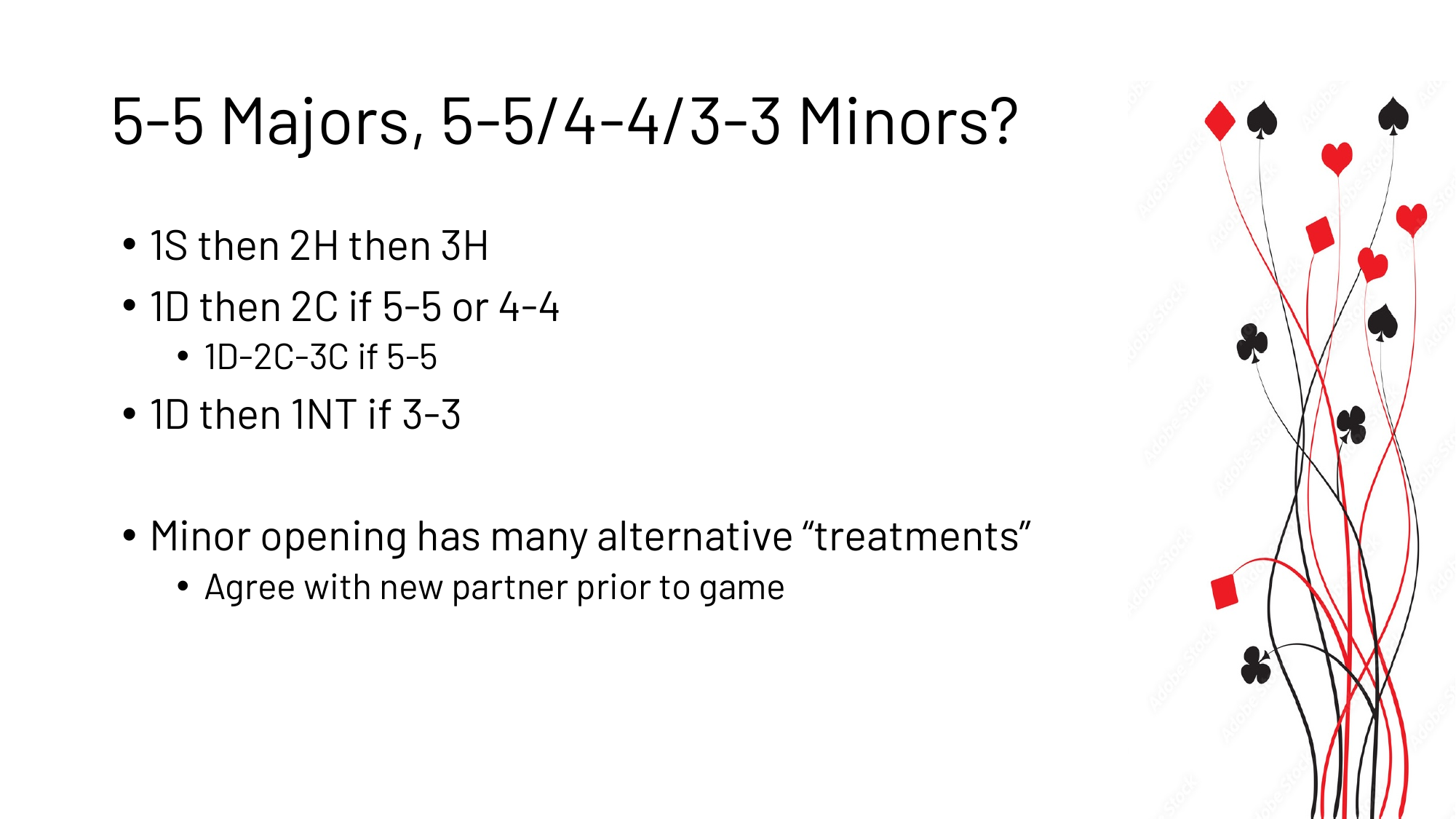

# 5-5 Majors, 5-5/4-4/3-3 Minors?
1S then 2H then 3H
1D then 2C if 5-5 or 4-4
1D-2C-3C if 5-5
1D then 1NT if 3-3

Minor opening has many alternative “treatments”
Agree with new partner prior to game